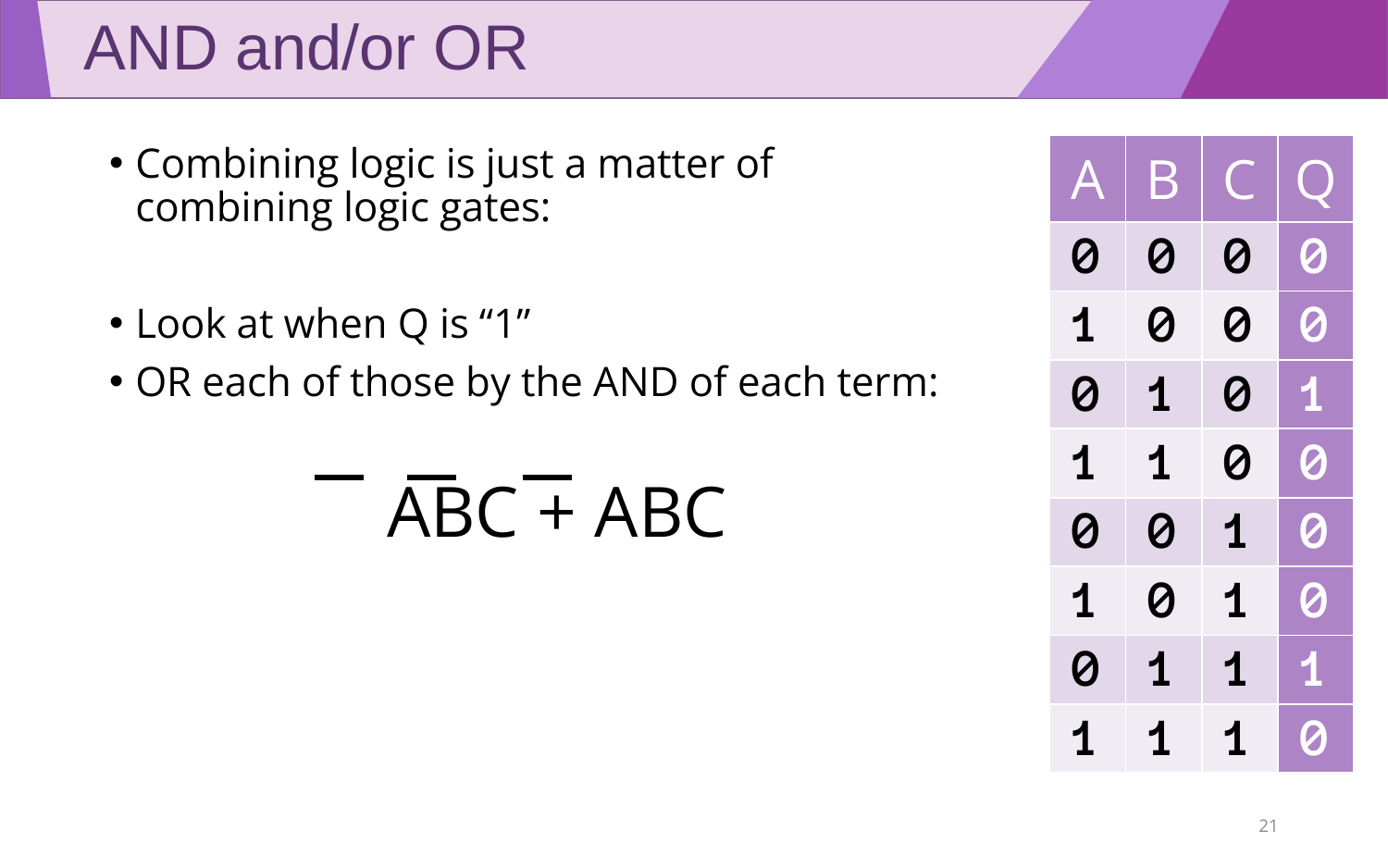

# AND and/or OR
| A | B | C | Q |
| --- | --- | --- | --- |
| 0 | 0 | 0 | 0 |
| 1 | 0 | 0 | 0 |
| 0 | 1 | 0 | 1 |
| 1 | 1 | 0 | 0 |
| 0 | 0 | 1 | 0 |
| 1 | 0 | 1 | 0 |
| 0 | 1 | 1 | 1 |
| 1 | 1 | 1 | 0 |
Combining logic is just a matter of
combining logic gates:

Look at when Q is “1”
OR each of those by the AND of each term:

		ABC + ABC
21